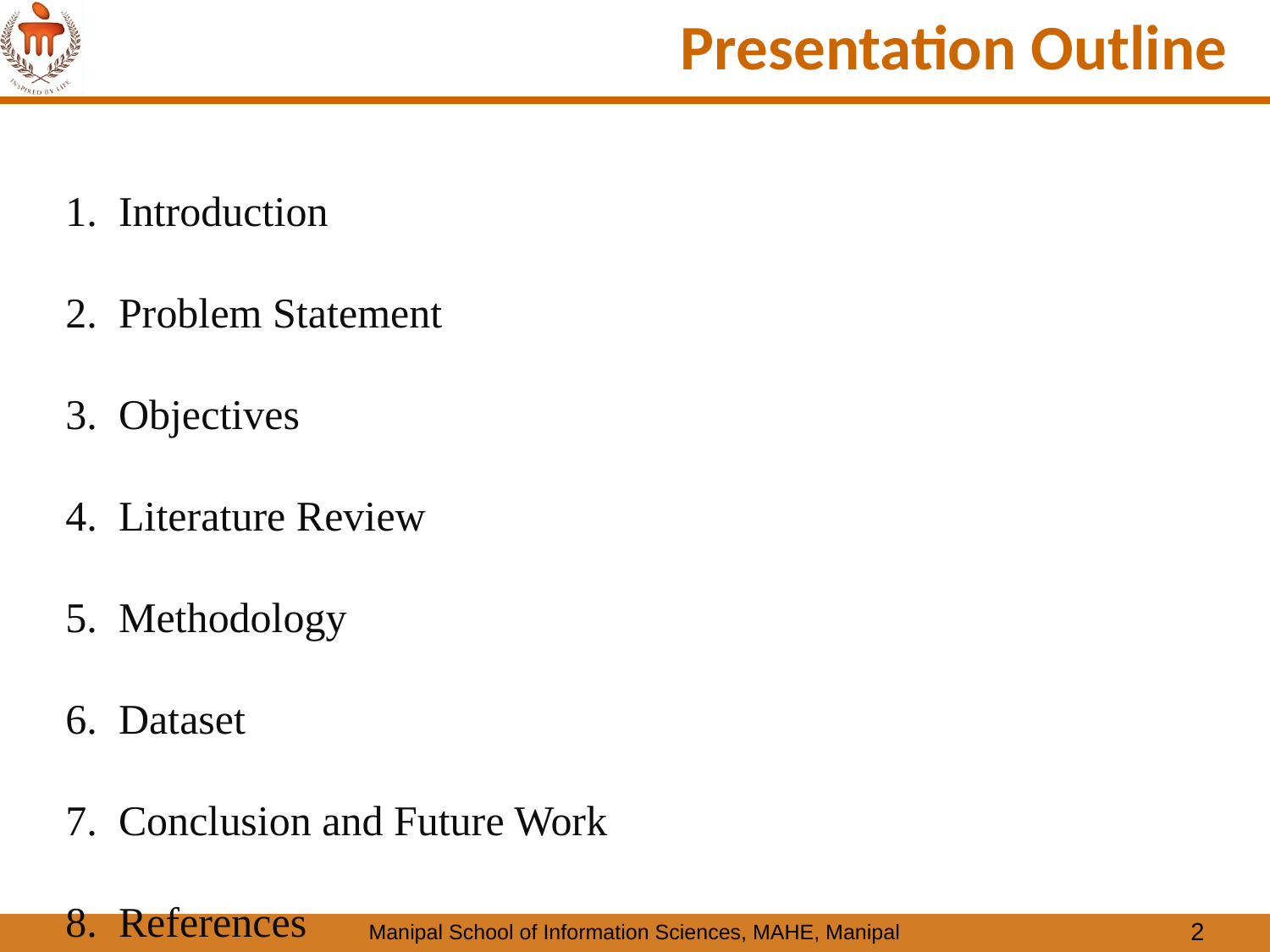

# Presentation Outline
Introduction
Problem Statement
Objectives
Literature Review
Methodology
Dataset
Conclusion and Future Work
References
2